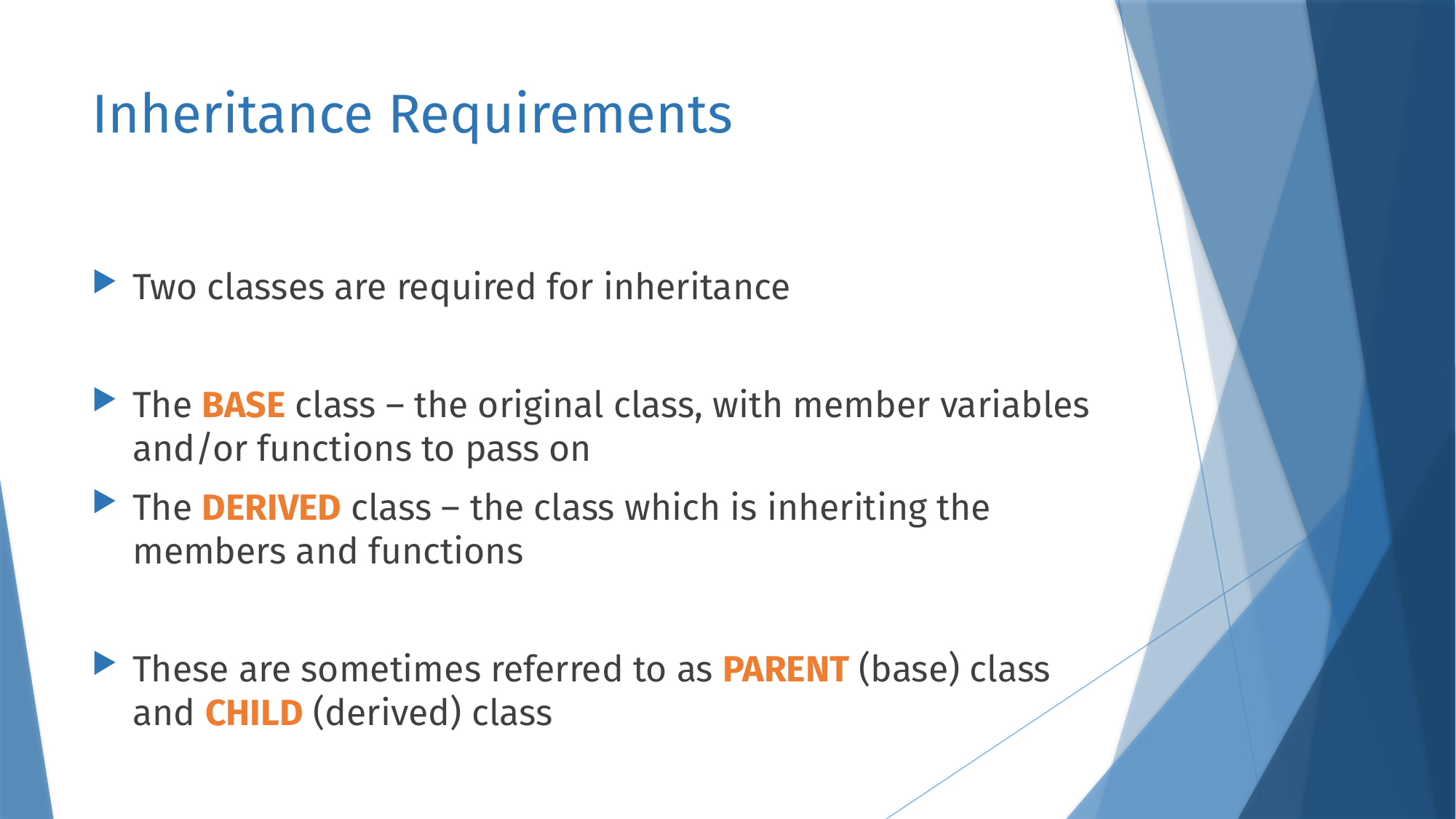

# Inheritance Requirements
Two classes are required for inheritance

The BASE class – the original class, with member variables and/or functions to pass on
The DERIVED class – the class which is inheriting the members and functions

These are sometimes referred to as PARENT (base) class and CHILD (derived) class